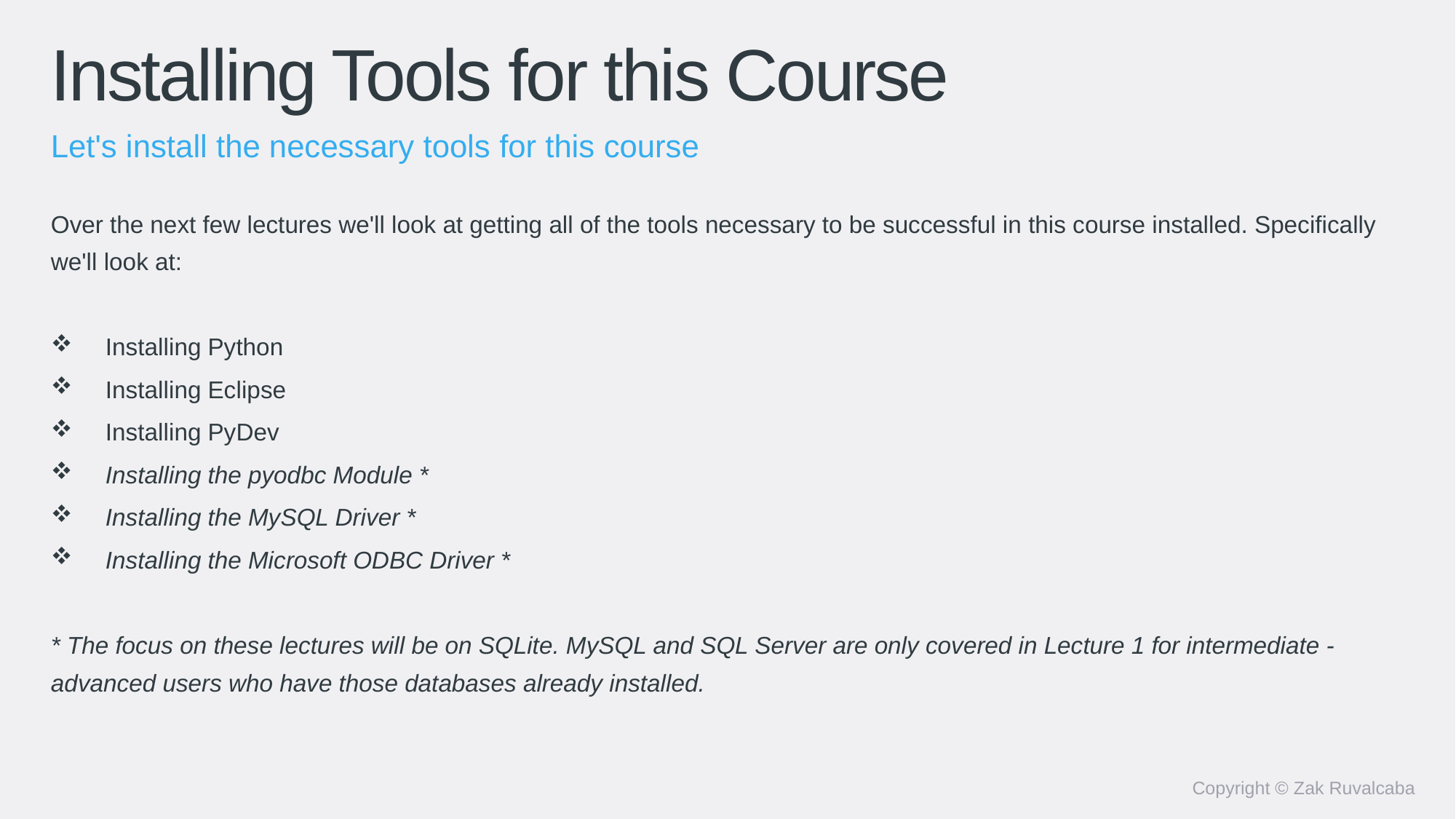

# Installing Tools for this Course
Let's install the necessary tools for this course
Over the next few lectures we'll look at getting all of the tools necessary to be successful in this course installed. Specifically we'll look at:

Installing Python
Installing Eclipse
Installing PyDev
Installing the pyodbc Module *
Installing the MySQL Driver *
Installing the Microsoft ODBC Driver *

* The focus on these lectures will be on SQLite. MySQL and SQL Server are only covered in Lecture 1 for intermediate - advanced users who have those databases already installed.